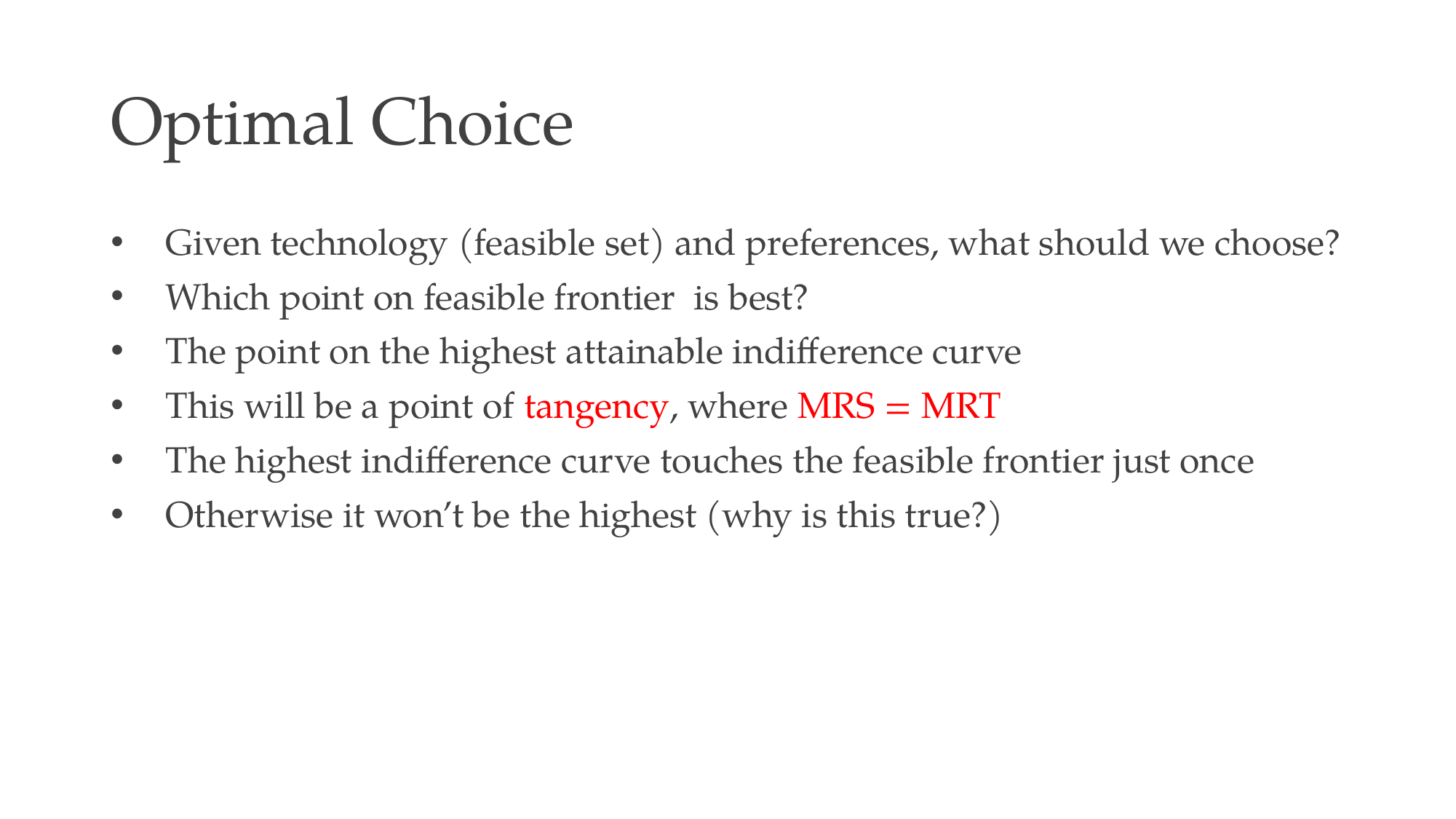

# Optimal Choice
Given technology (feasible set) and preferences, what should we choose?
Which point on feasible frontier  is best?
The point on the highest attainable indifference curve
This will be a point of tangency, where MRS = MRT
The highest indifference curve touches the feasible frontier just once
Otherwise it won’t be the highest (why is this true?)